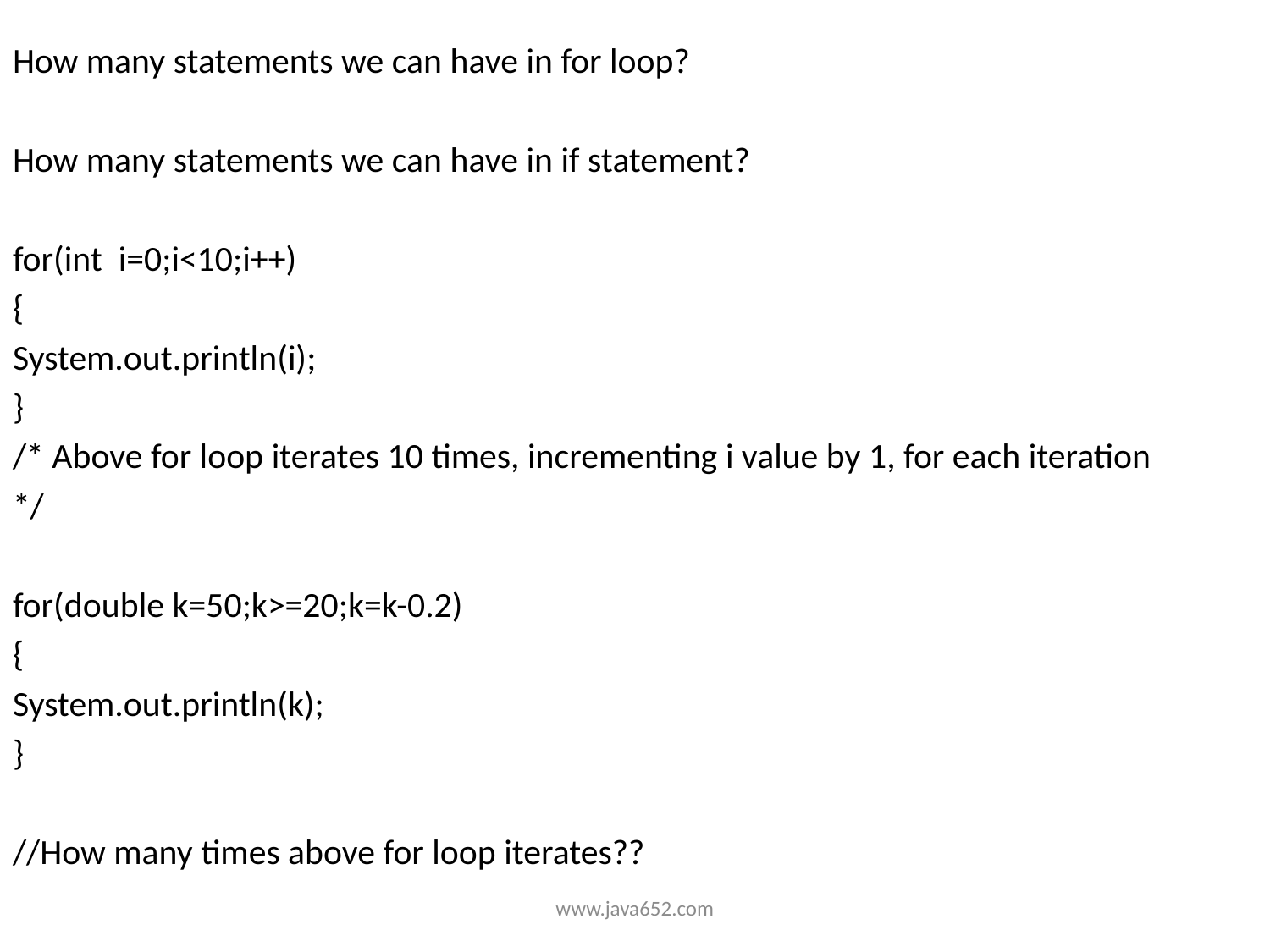

How many statements we can have in for loop?

How many statements we can have in if statement?

for(int  i=0;i<10;i++)
{
System.out.println(i);
}
/* Above for loop iterates 10 times, incrementing i value by 1, for each iteration
*/

for(double k=50;k>=20;k=k-0.2)
{
System.out.println(k);
}

//How many times above for loop iterates??

www.java652.com